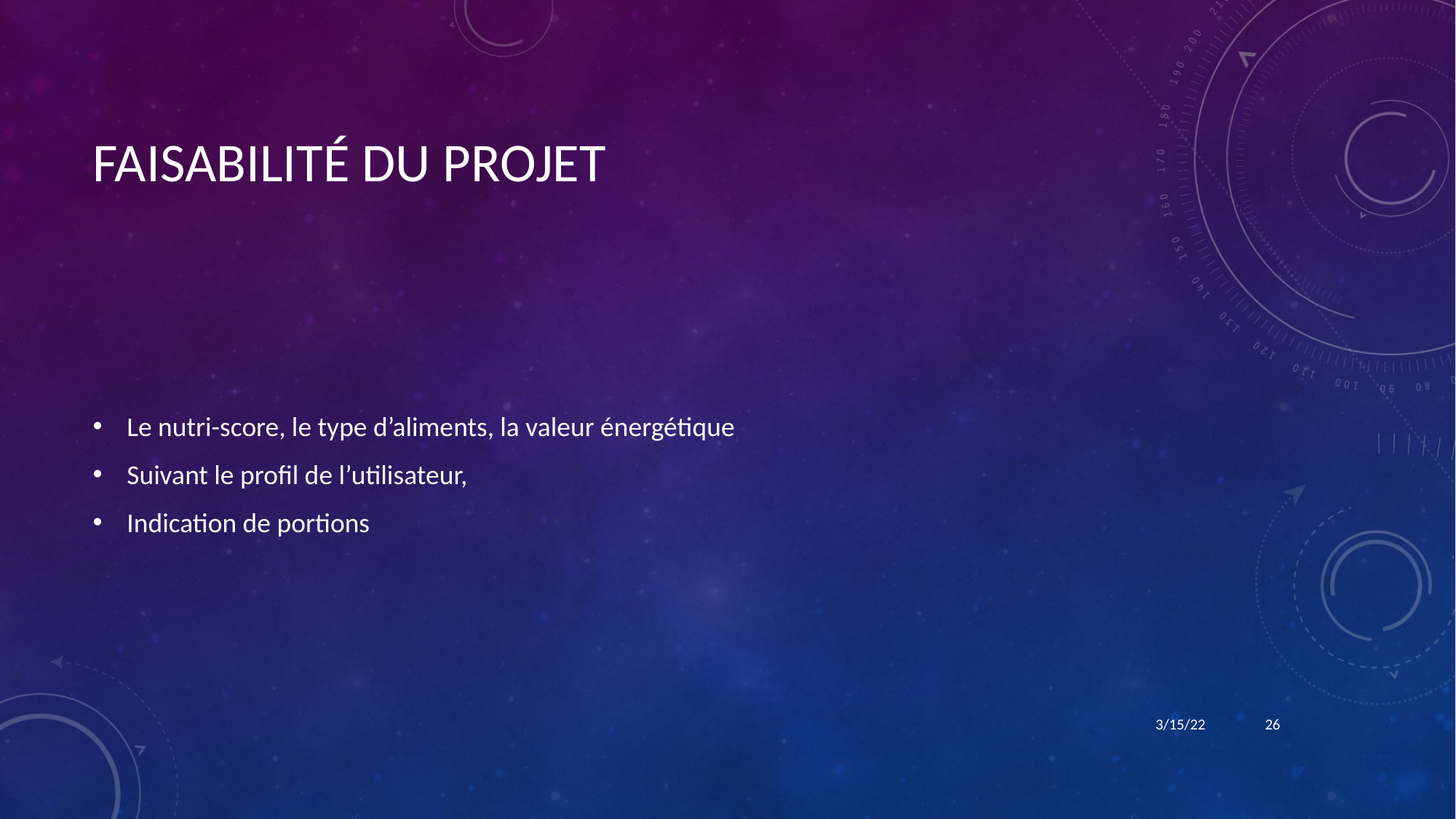

# Faisabilité du projet
Le nutri-score, le type d’aliments, la valeur énergétique
Suivant le profil de l’utilisateur,
Indication de portions

3/15/22
26